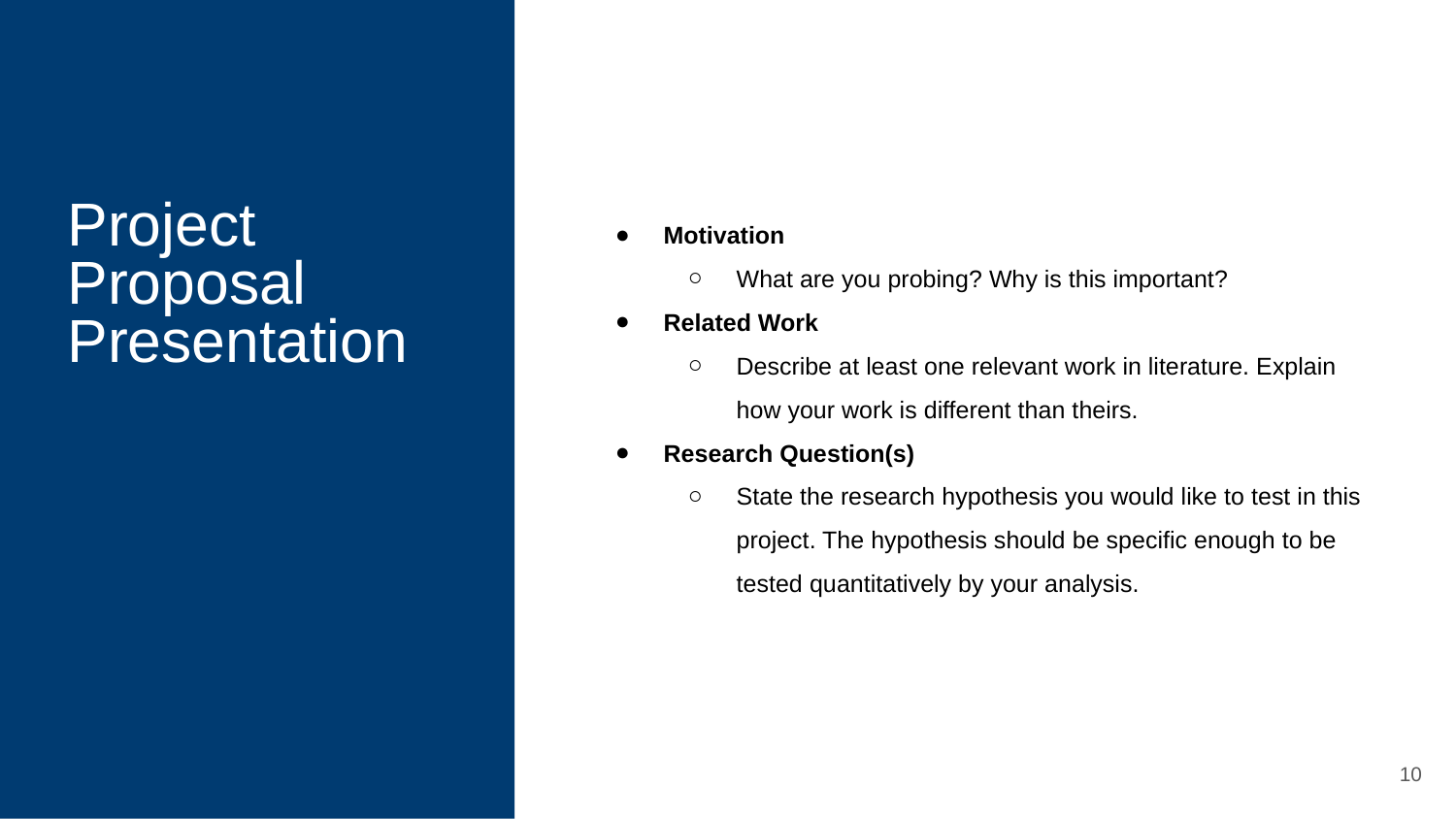

Project Proposal Presentation
Motivation
What are you probing? Why is this important?
Related Work
Describe at least one relevant work in literature. Explain how your work is different than theirs.
Research Question(s)
State the research hypothesis you would like to test in this project. The hypothesis should be specific enough to be tested quantitatively by your analysis.
10